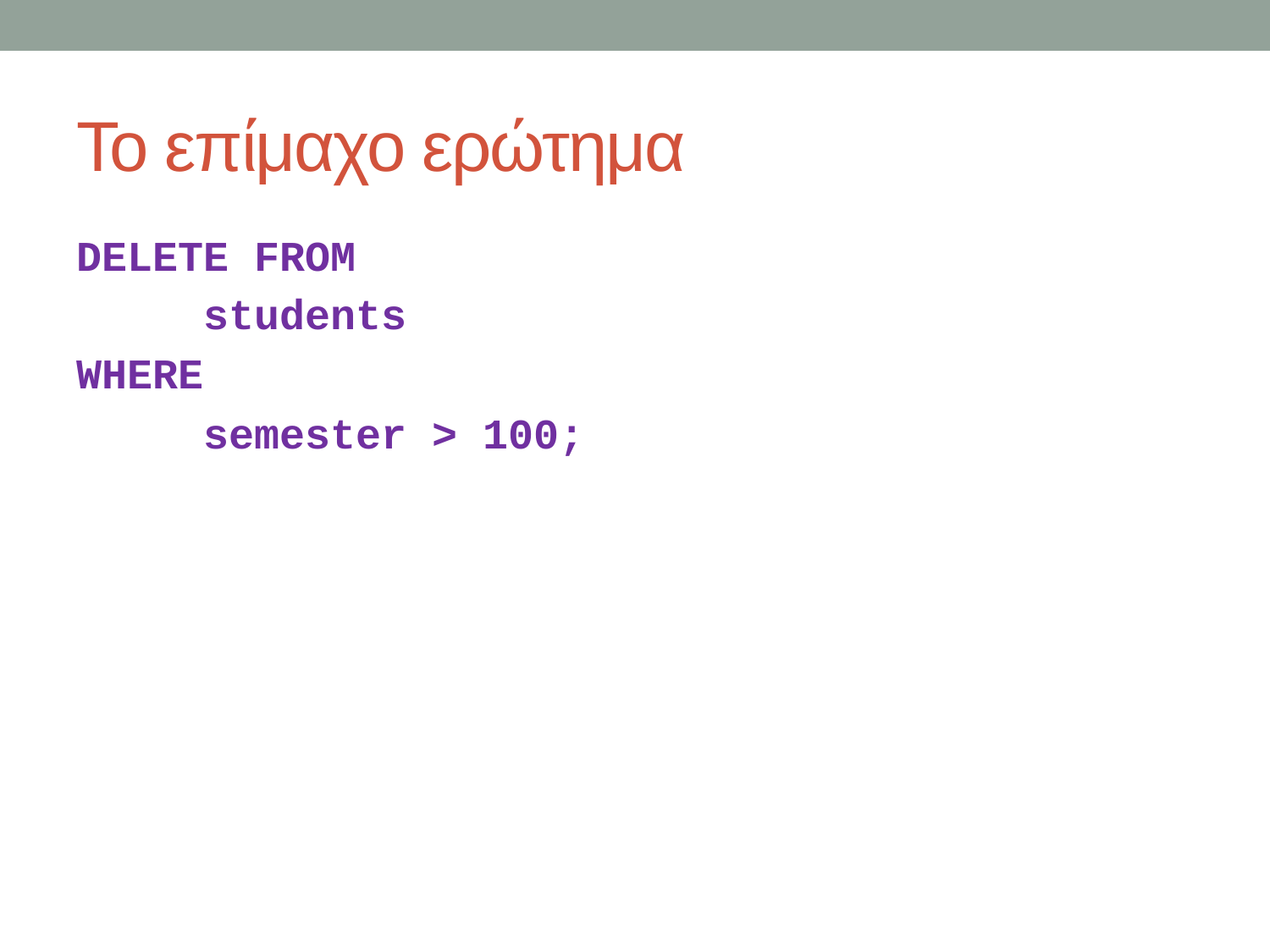

# Το επίμαχο ερώτημα
DELETE FROM
	students
WHERE
	semester > 100;